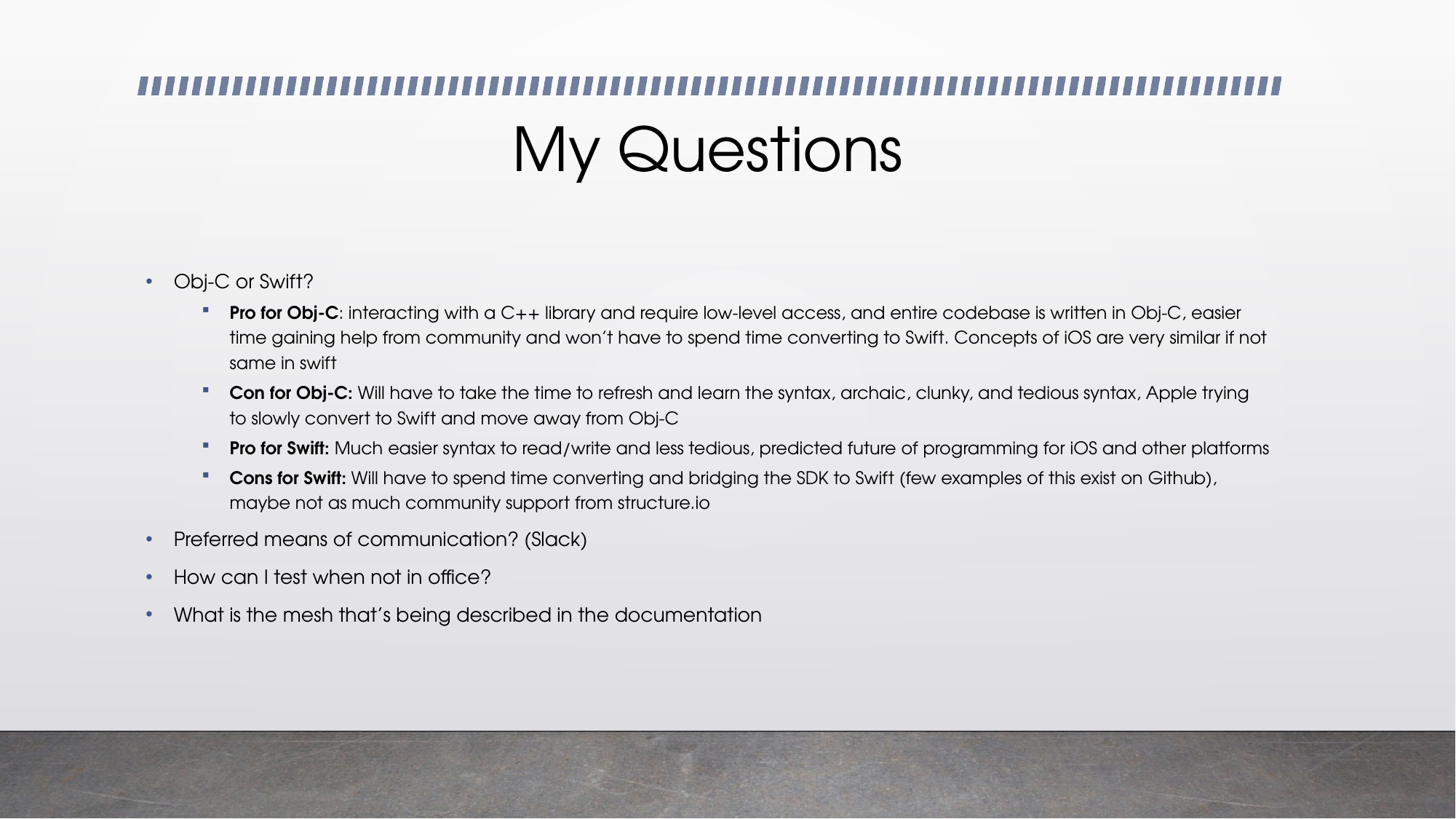

# My Questions
Obj-C or Swift?
Pro for Obj-C: interacting with a C++ library and require low-level access, and entire codebase is written in Obj-C, easier time gaining help from community and won’t have to spend time converting to Swift. Concepts of iOS are very similar if not same in swift
Con for Obj-C: Will have to take the time to refresh and learn the syntax, archaic, clunky, and tedious syntax, Apple trying to slowly convert to Swift and move away from Obj-C
Pro for Swift: Much easier syntax to read/write and less tedious, predicted future of programming for iOS and other platforms
Cons for Swift: Will have to spend time converting and bridging the SDK to Swift (few examples of this exist on Github), maybe not as much community support from structure.io
Preferred means of communication? (Slack)
How can I test when not in office?
What is the mesh that’s being described in the documentation